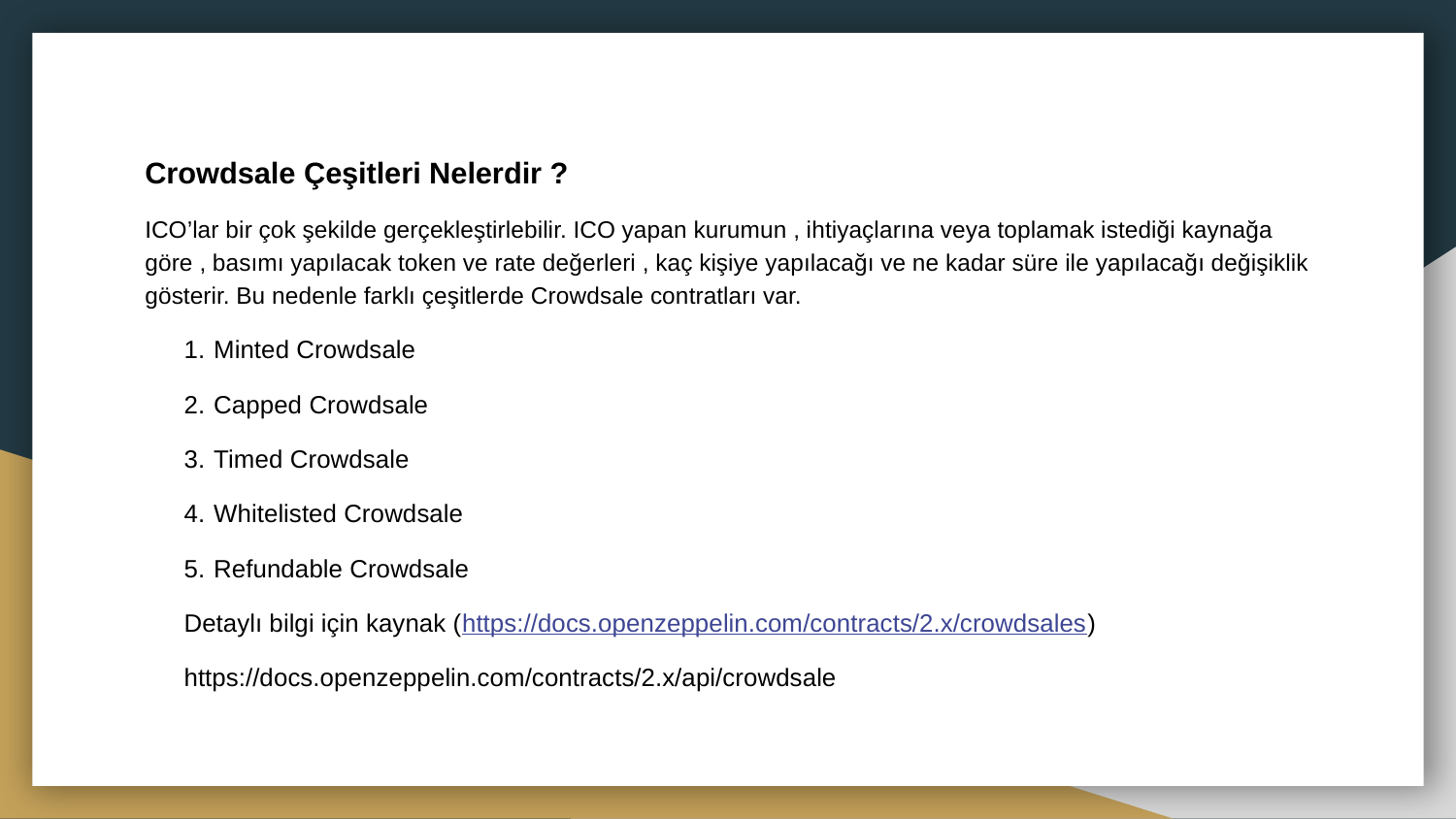

# Crowdsale Çeşitleri Nelerdir ?

ICO’lar bir çok şekilde gerçekleştirlebilir. ICO yapan kurumun , ihtiyaçlarına veya toplamak istediği kaynağa göre , basımı yapılacak token ve rate değerleri , kaç kişiye yapılacağı ve ne kadar süre ile yapılacağı değişiklik gösterir. Bu nedenle farklı çeşitlerde Crowdsale contratları var.
1.   Minted Crowdsale
2.   Capped Crowdsale
3.   Timed Crowdsale
4.   Whitelisted Crowdsale
5.   Refundable Crowdsale
Detaylı bilgi için kaynak (https://docs.openzeppelin.com/contracts/2.x/crowdsales)
https://docs.openzeppelin.com/contracts/2.x/api/crowdsale